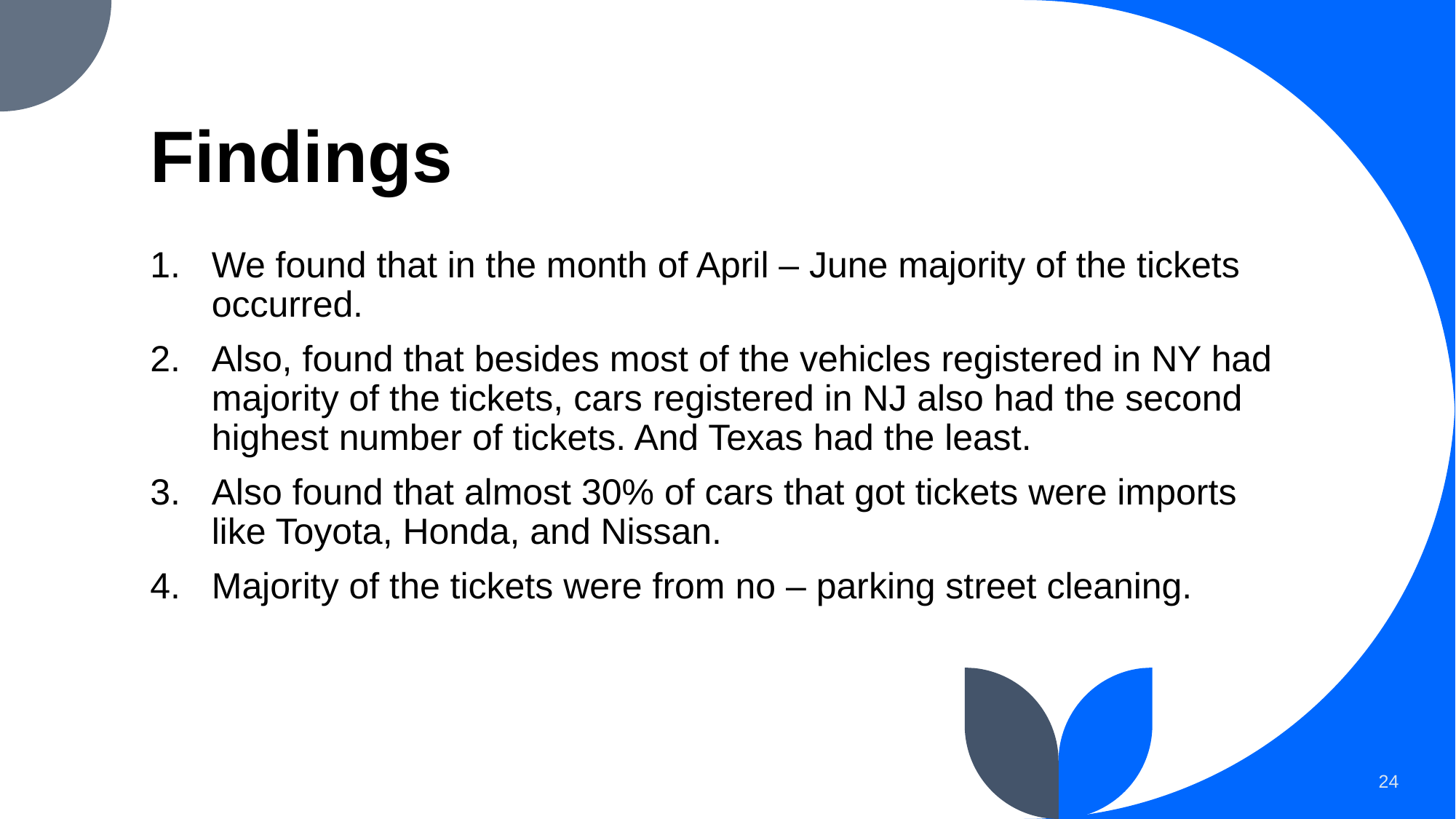

# Findings
We found that in the month of April – June majority of the tickets occurred.
Also, found that besides most of the vehicles registered in NY had majority of the tickets, cars registered in NJ also had the second highest number of tickets. And Texas had the least.
Also found that almost 30% of cars that got tickets were imports like Toyota, Honda, and Nissan.
Majority of the tickets were from no – parking street cleaning.

24